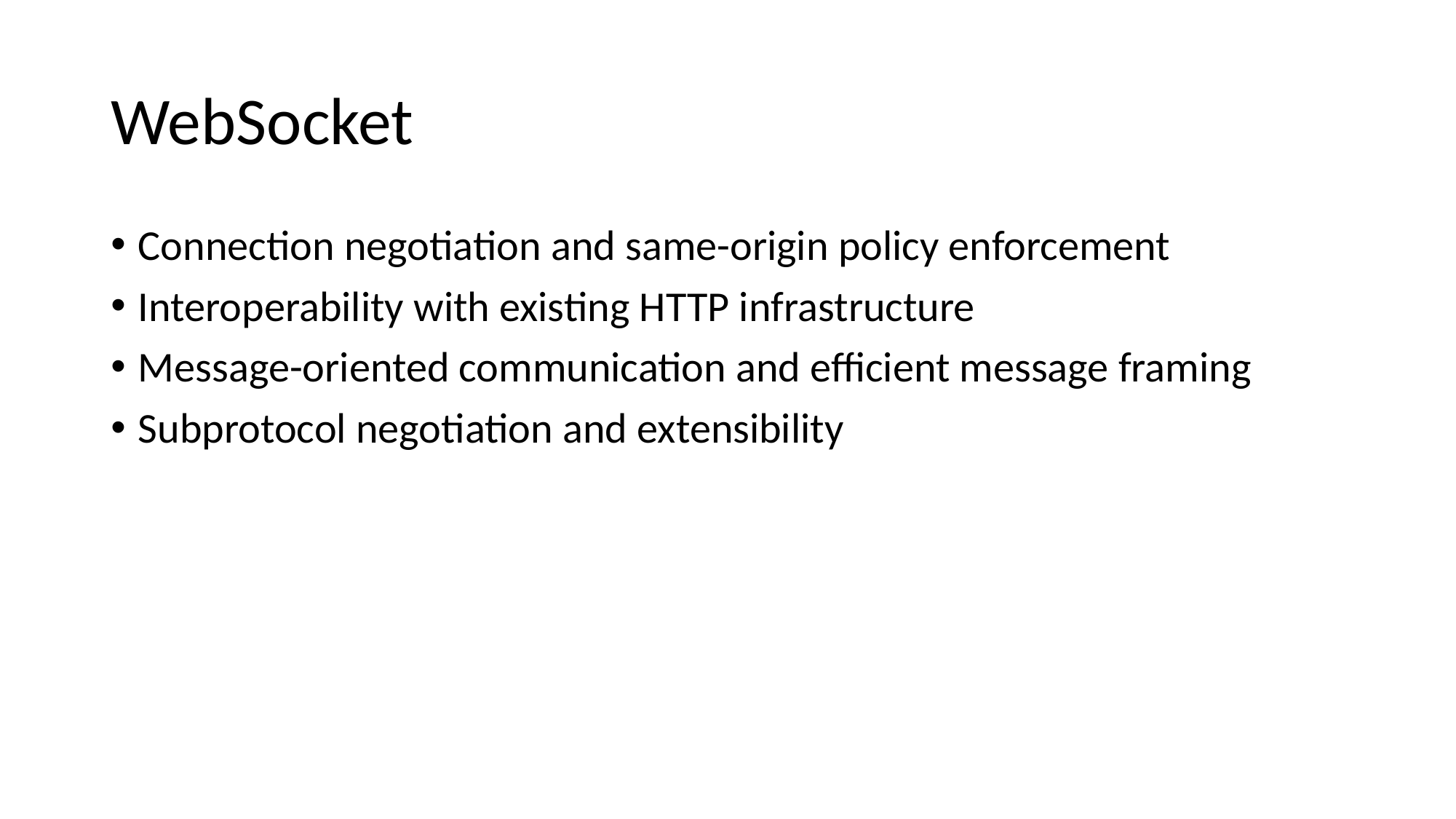

# WebSocket
Connection negotiation and same-origin policy enforcement
Interoperability with existing HTTP infrastructure
Message-oriented communication and efficient message framing
Subprotocol negotiation and extensibility